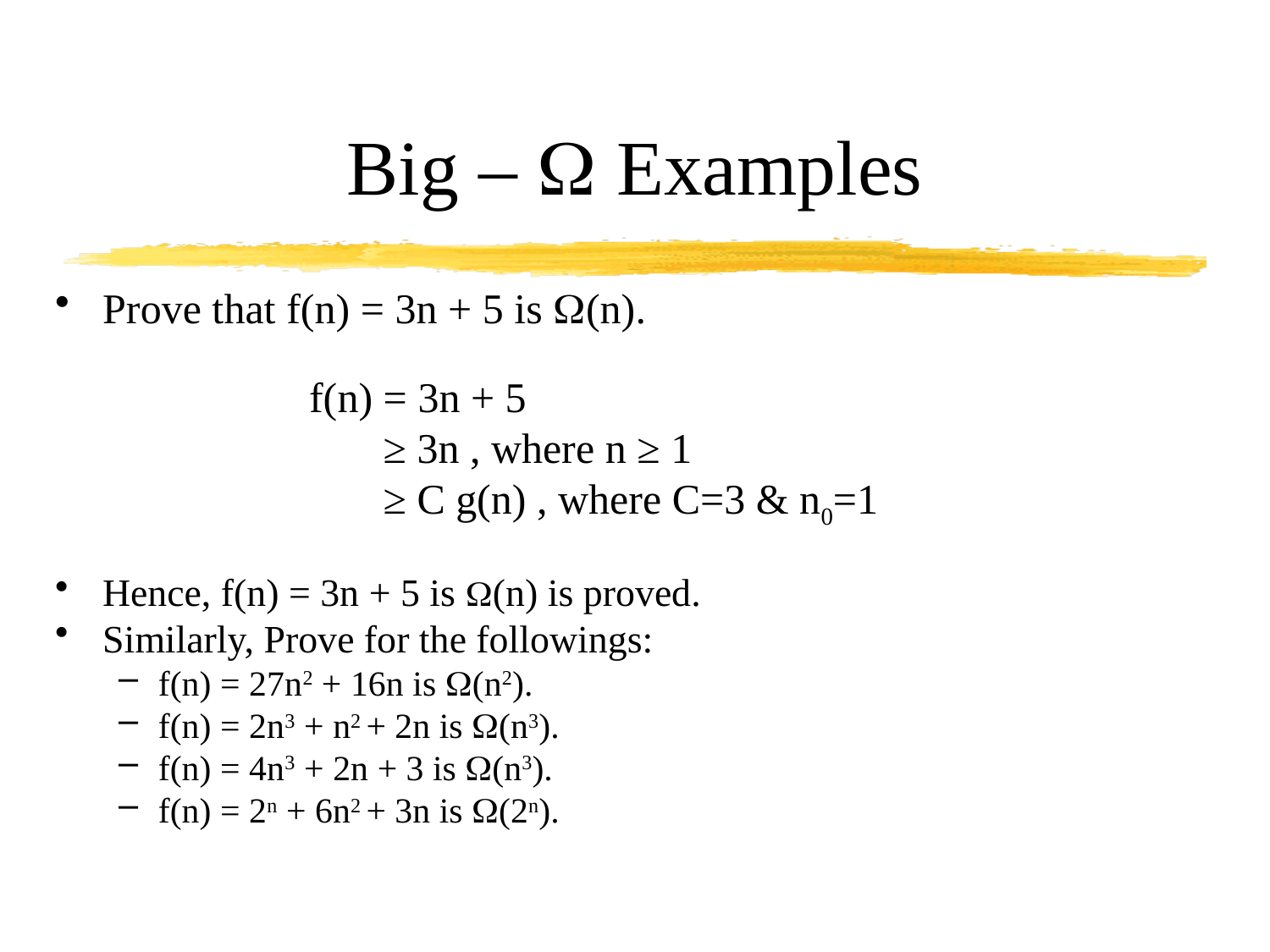

# Big – Ω Examples
Prove that f(n) = 3n + 5 is Ω(n).

		f(n) = 3n + 5
		       ≥ 3n , where n ≥ 1
		       ≥ C g(n) , where C=3 & n0=1

Hence, f(n) = 3n + 5 is Ω(n) is proved.
Similarly, Prove for the followings:
f(n) = 27n2 + 16n is Ω(n2).
f(n) = 2n3 + n2 + 2n is Ω(n3).
f(n) = 4n3 + 2n + 3 is Ω(n3).
f(n) = 2n + 6n2 + 3n is Ω(2n).